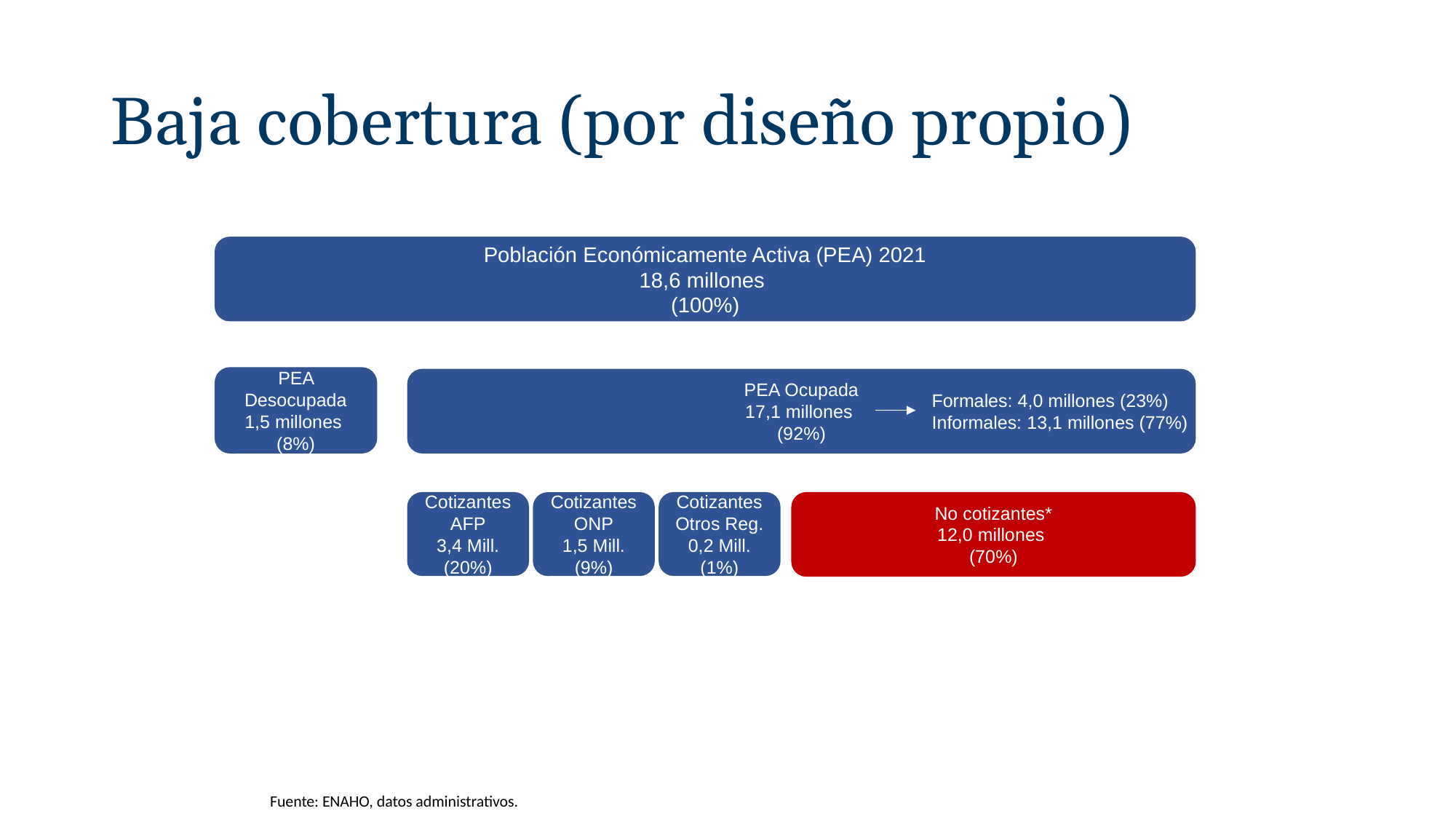

# Baja cobertura (por diseño propio)
Población Económicamente Activa (PEA) 2021
18,6 millones
(100%)
PEA Desocupada
1,5 millones
(8%)
PEA Ocupada
17,1 millones
(92%)
Formales: 4,0 millones (23%)
Informales: 13,1 millones (77%)
Cotizantes AFP
3,4 Mill.
(20%)
Cotizantes Otros Reg.
0,2 Mill.
(1%)
No cotizantes*
12,0 millones
(70%)
Cotizantes ONP
1,5 Mill.
(9%)
Fuente: ENAHO, datos administrativos.